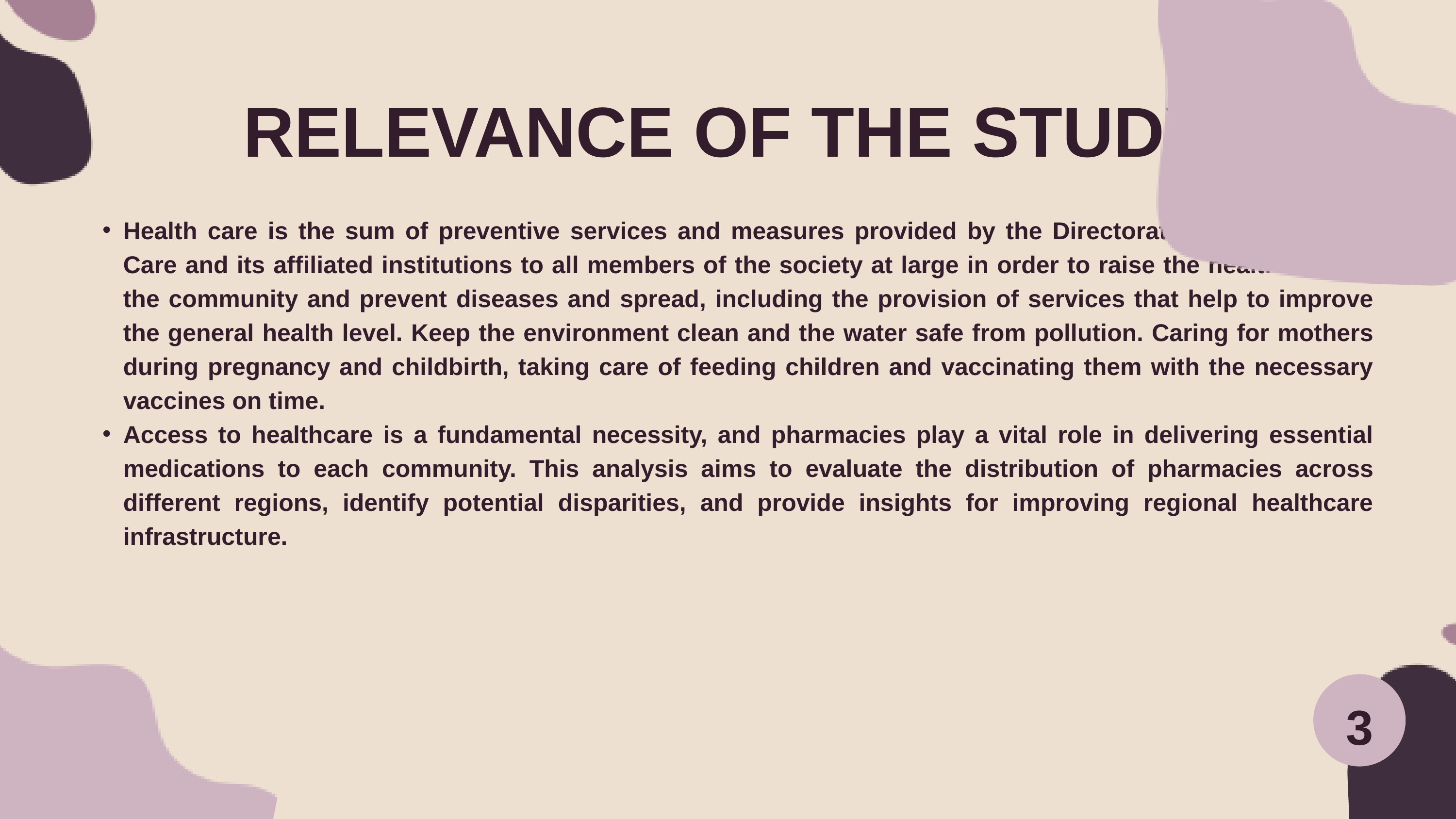

RELEVANCE OF THE STUDY
Health care is the sum of preventive services and measures provided by the Directorate of Basic Health Care and its affiliated institutions to all members of the society at large in order to raise the health level of the community and prevent diseases and spread, including the provision of services that help to improve the general health level. Keep the environment clean and the water safe from pollution. Caring for mothers during pregnancy and childbirth, taking care of feeding children and vaccinating them with the necessary vaccines on time.
Access to healthcare is a fundamental necessity, and pharmacies play a vital role in delivering essential medications to each community. This analysis aims to evaluate the distribution of pharmacies across different regions, identify potential disparities, and provide insights for improving regional healthcare infrastructure.

3